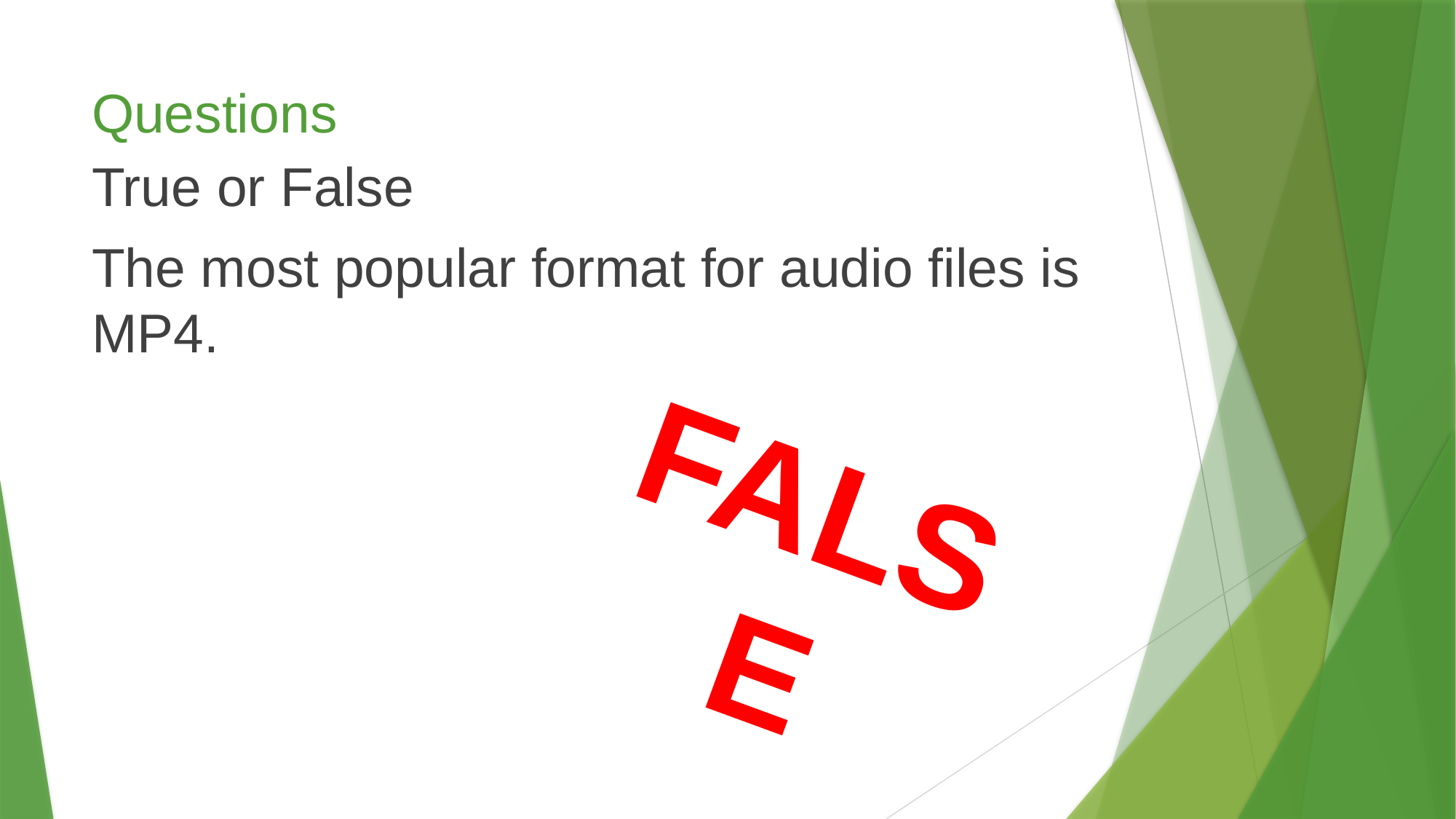

# Questions
True or False
The most popular format for audio files is MP4.
FALSE